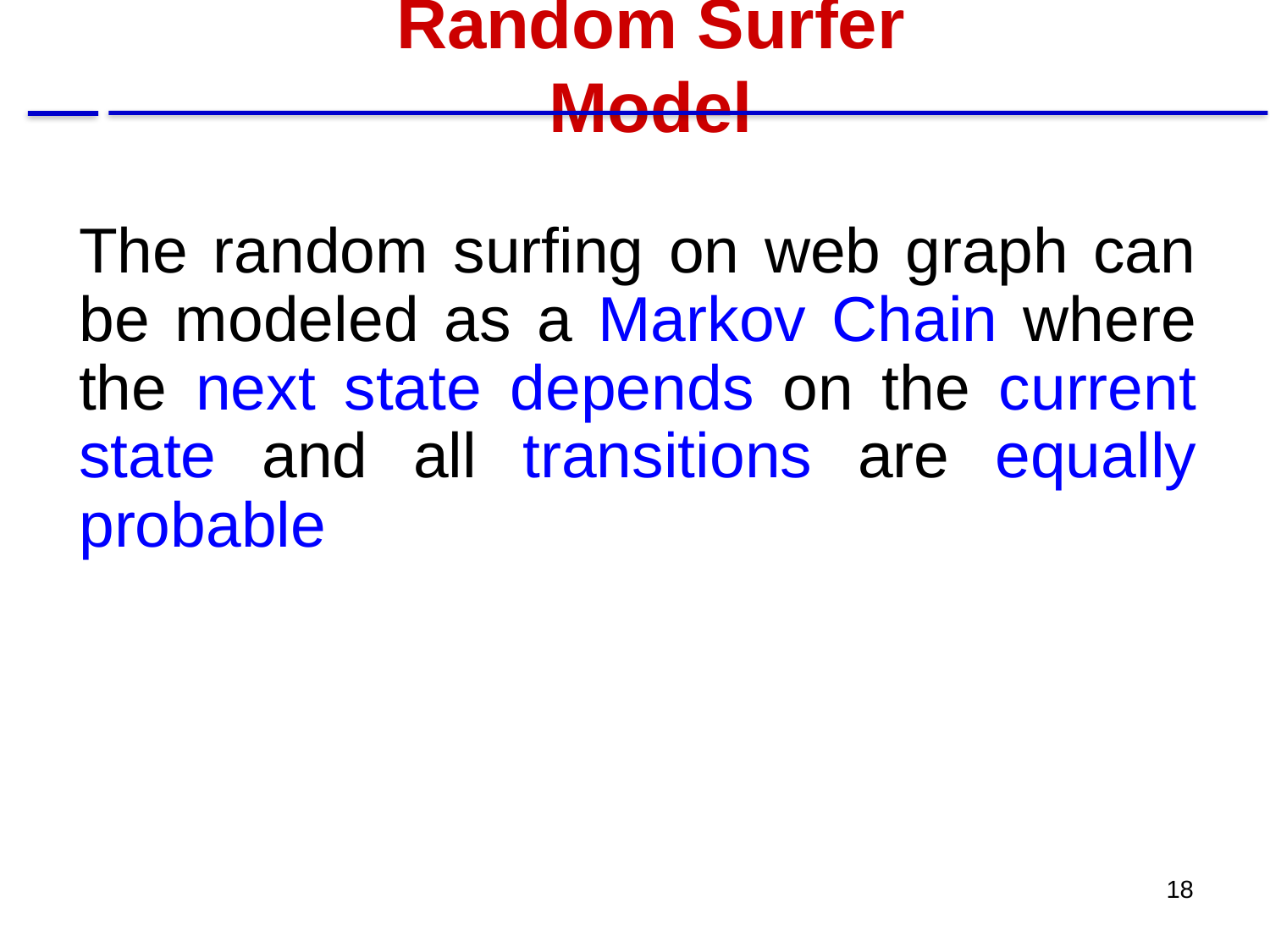

# Random Surfer Model

The random surfing on web graph can be modeled as a Markov Chain where the next state depends on the current state and all transitions are equally probable
18